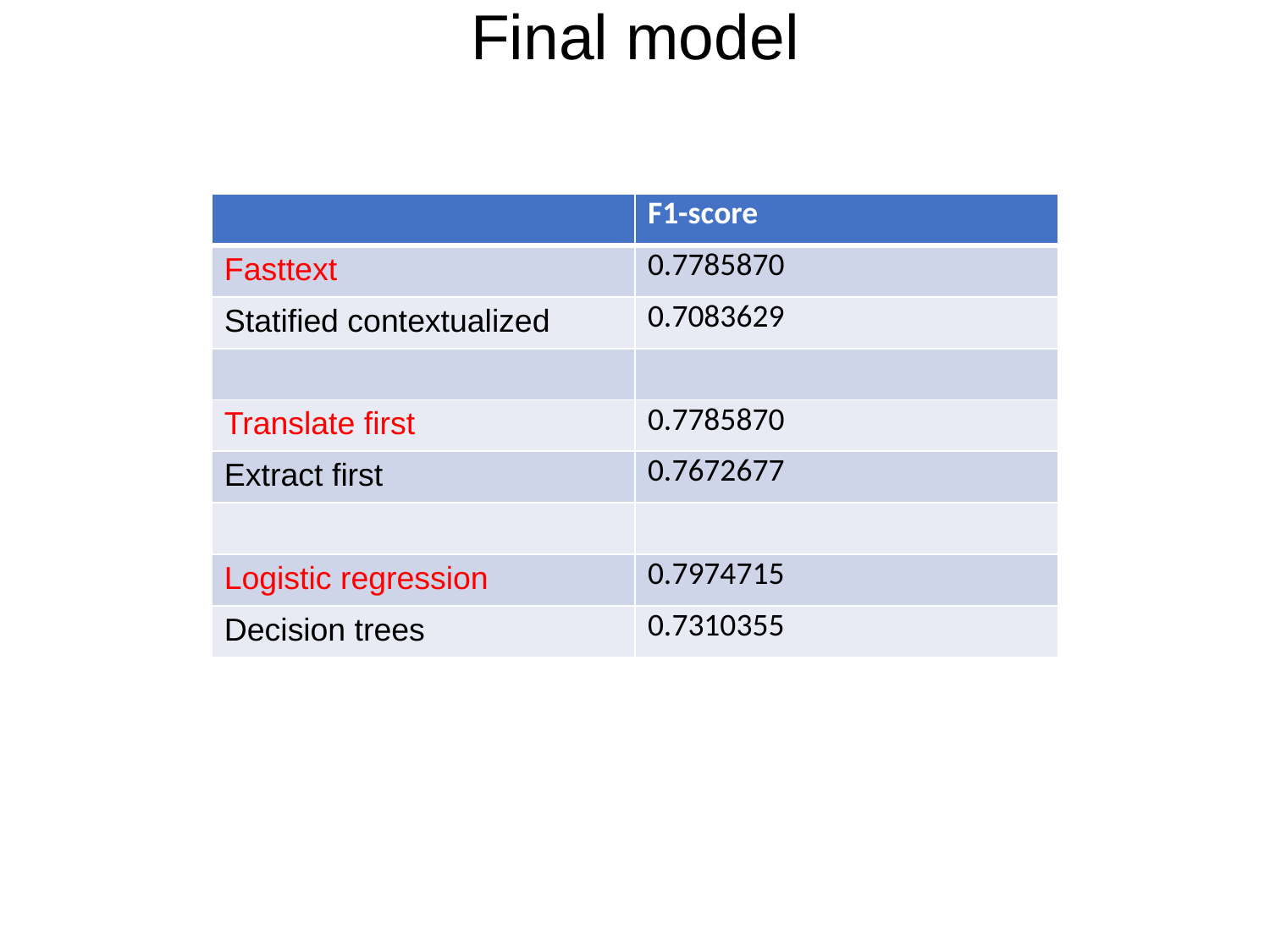

Final model
|  | F1-score |
| --- | --- |
| Fasttext | 0.7785870 |
| Statified contextualized | 0.7083629 |
|  |  |
| Translate first | 0.7785870 |
| Extract first | 0.7672677 |
|  |  |
| Logistic regression | 0.7974715 |
| Decision trees | 0.7310355 |